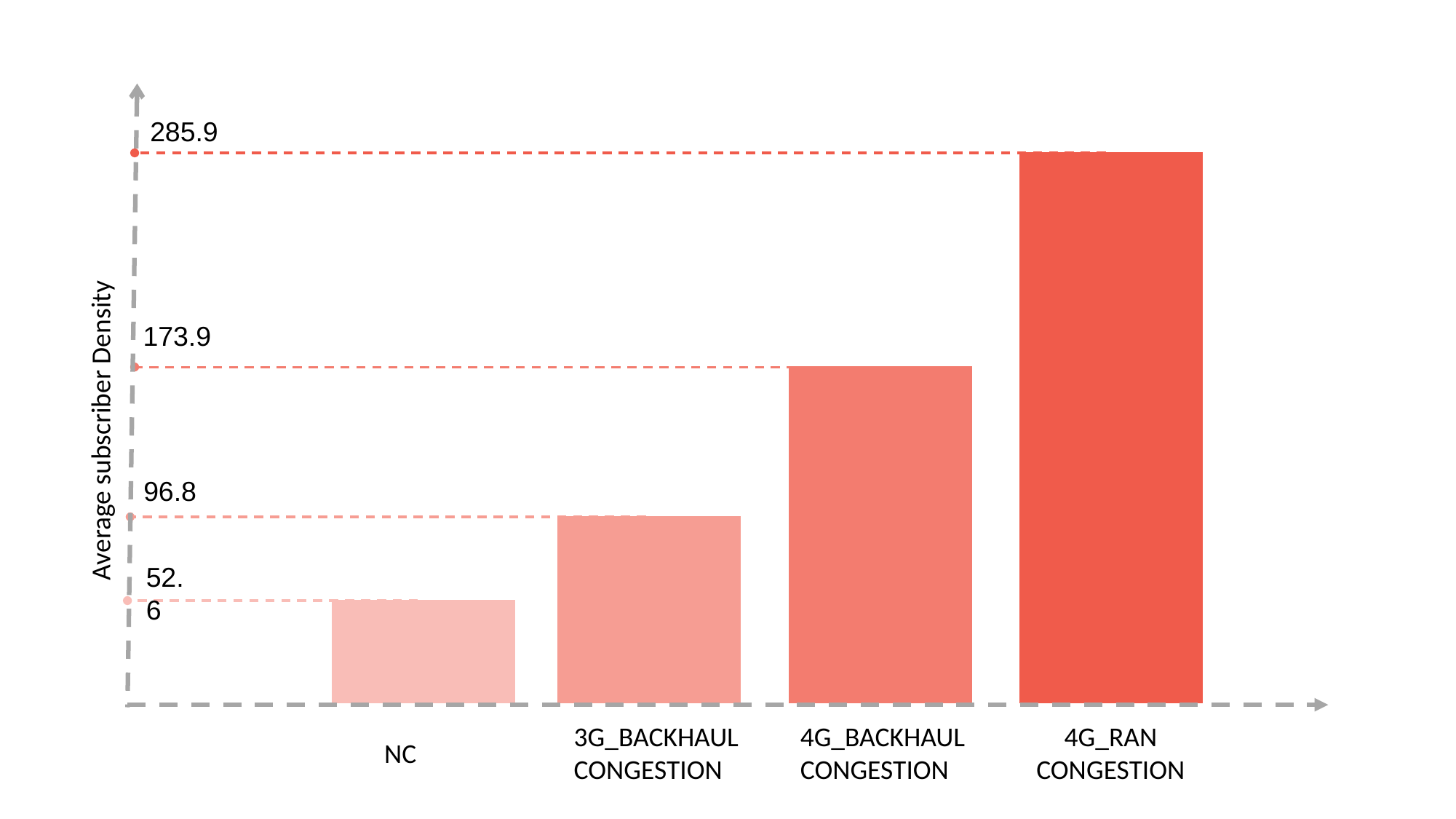

### Chart: Congestion Type

| Category | NC | 3G_BACKHAUL_CONGESTION | 4G_BACKHAUL_CONGESTION | 4G_RAN_CONGESTION |
|---|---|---|---|---|
|  | 52.6 | 96.8 | 173.9 | 285.9 |
285.9

173.9
Average subscriber Density

96.8

52.6

4G_RAN CONGESTION
4G_BACKHAUL CONGESTION
3G_BACKHAUL CONGESTION
NC